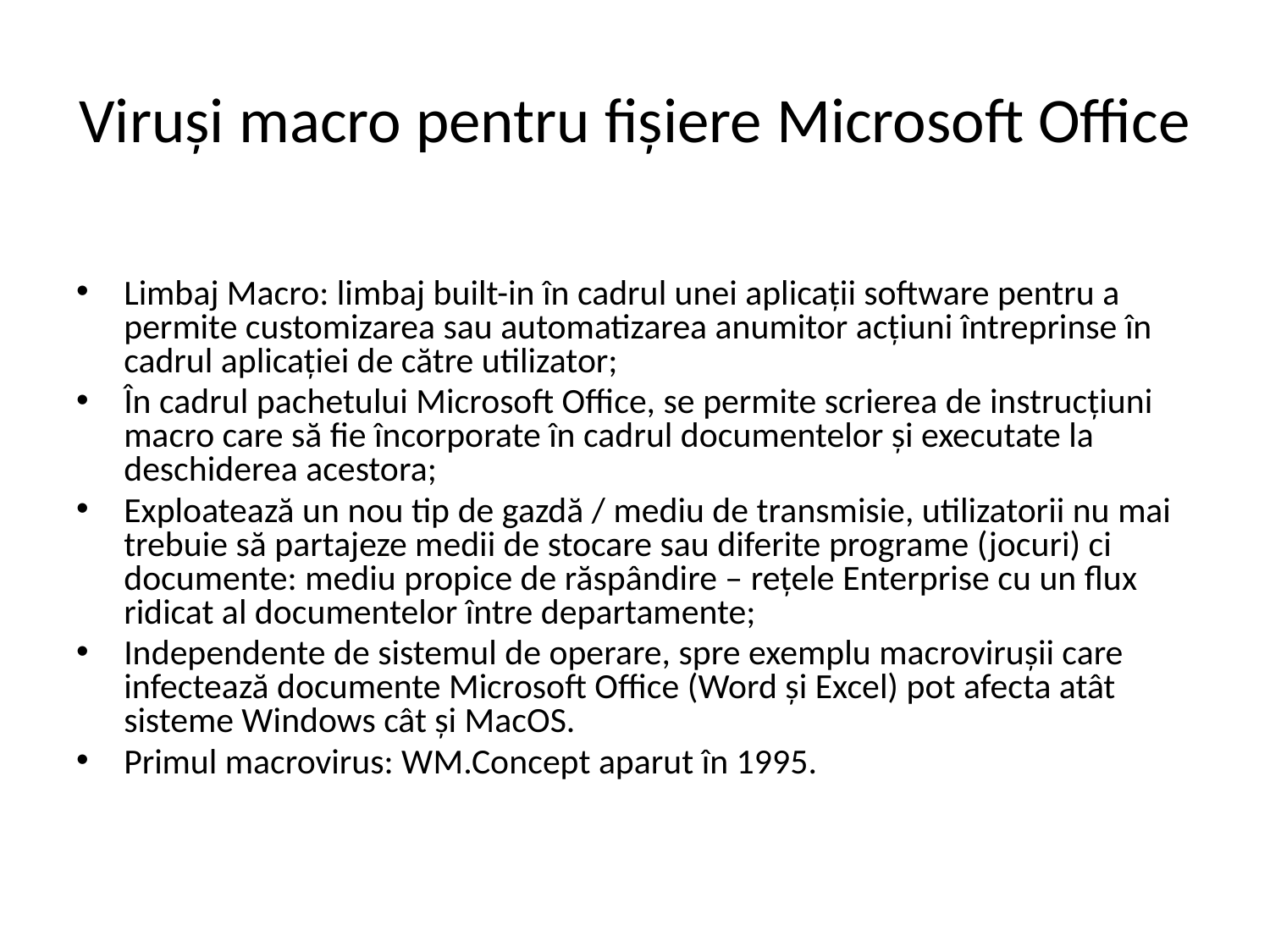

# Viruși macro pentru fișiere Microsoft Office

Limbaj Macro: limbaj built-in în cadrul unei aplicații software pentru a permite customizarea sau automatizarea anumitor acțiuni întreprinse în cadrul aplicației de către utilizator;
În cadrul pachetului Microsoft Office, se permite scrierea de instrucțiuni macro care să fie încorporate în cadrul documentelor și executate la deschiderea acestora;
Exploatează un nou tip de gazdă / mediu de transmisie, utilizatorii nu mai trebuie să partajeze medii de stocare sau diferite programe (jocuri) ci documente: mediu propice de răspândire – rețele Enterprise cu un flux ridicat al documentelor între departamente;
Independente de sistemul de operare, spre exemplu macrovirușii care infectează documente Microsoft Office (Word și Excel) pot afecta atât sisteme Windows cât și MacOS.
Primul macrovirus: WM.Concept aparut în 1995.